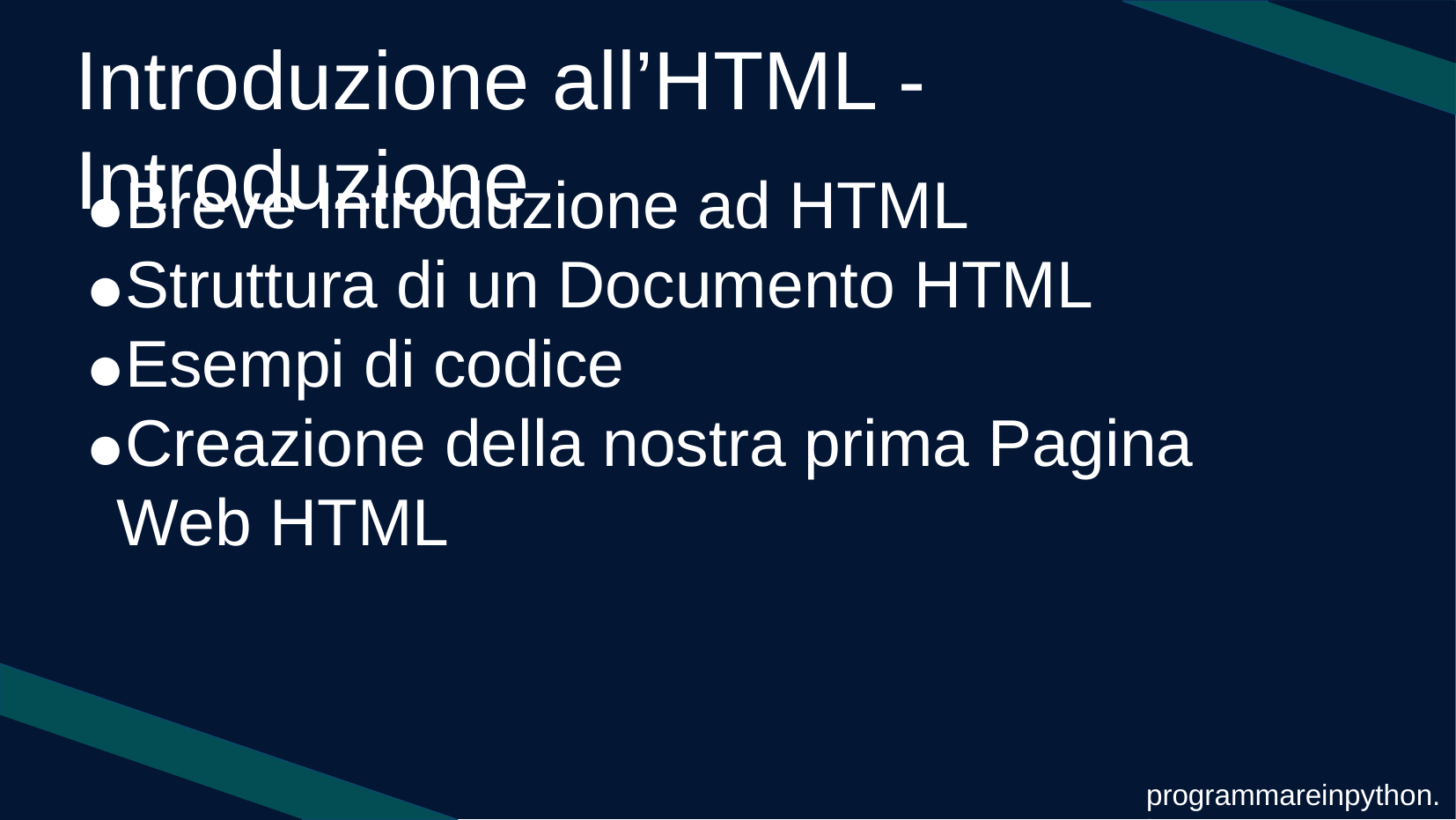

Introduzione all’HTML - Introduzione
Breve Introduzione ad HTML
Struttura di un Documento HTML
Esempi di codice
Creazione della nostra prima Pagina Web HTML

programmareinpython.it